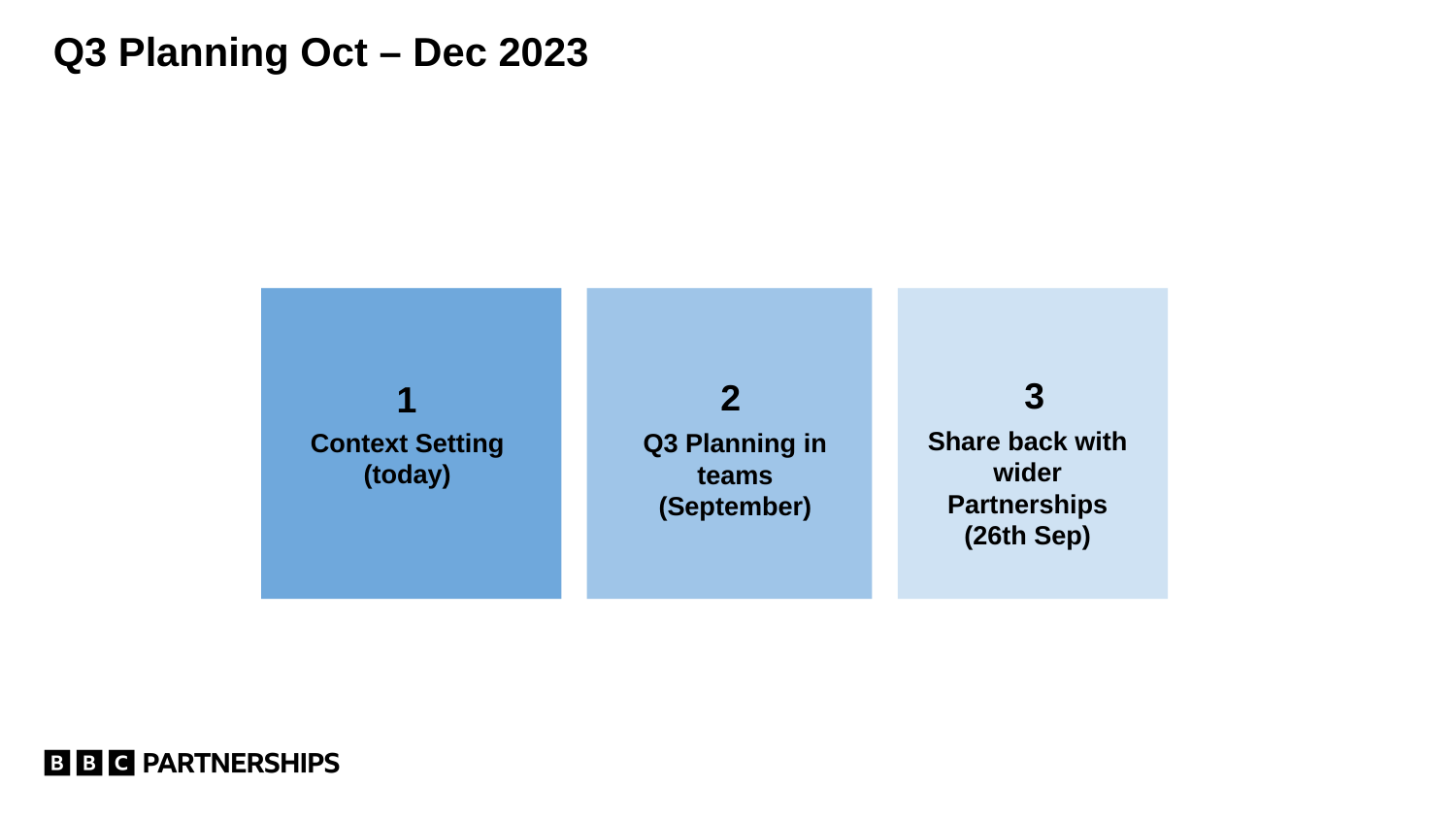

Q3 Planning Oct – Dec 2023

3
2
1
Share back with wider Partnerships (26th Sep)
Context Setting (today)
Q3 Planning in teams (September)